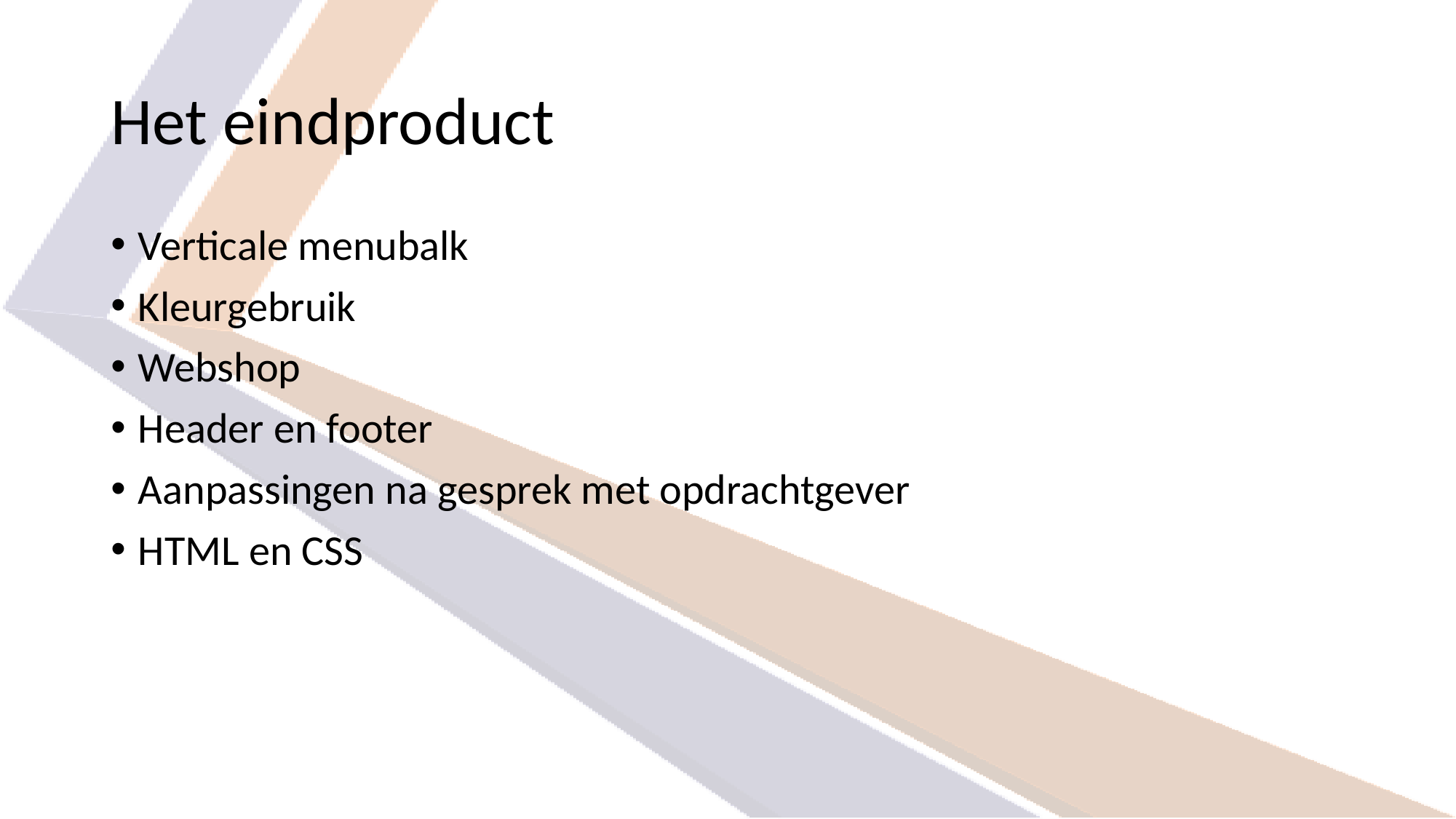

# Het eindproduct
Verticale menubalk
Kleurgebruik
Webshop
Header en footer
Aanpassingen na gesprek met opdrachtgever
HTML en CSS